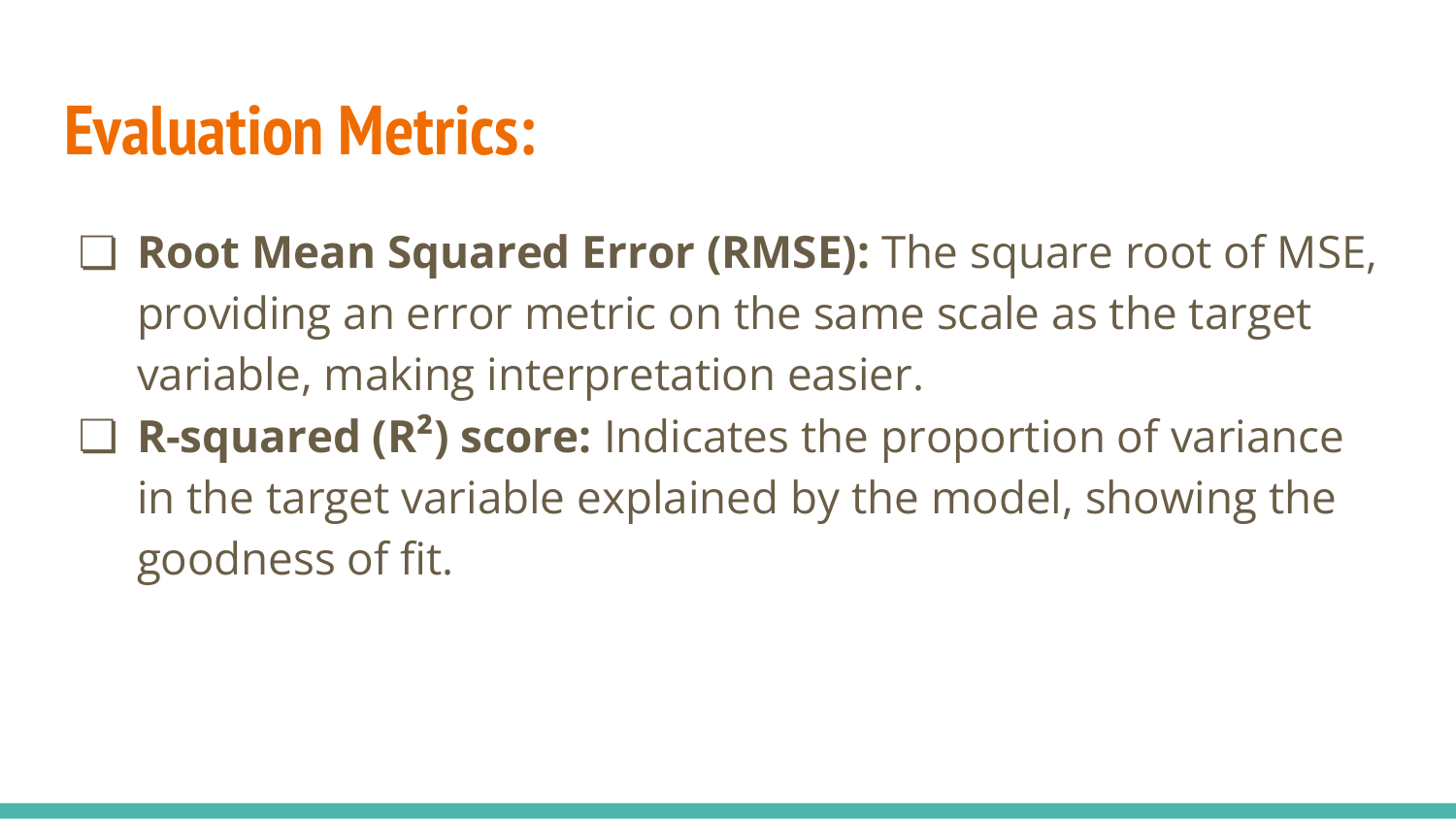

# Evaluation Metrics:
Root Mean Squared Error (RMSE): The square root of MSE, providing an error metric on the same scale as the target variable, making interpretation easier.
R-squared (R²) score: Indicates the proportion of variance in the target variable explained by the model, showing the goodness of fit.